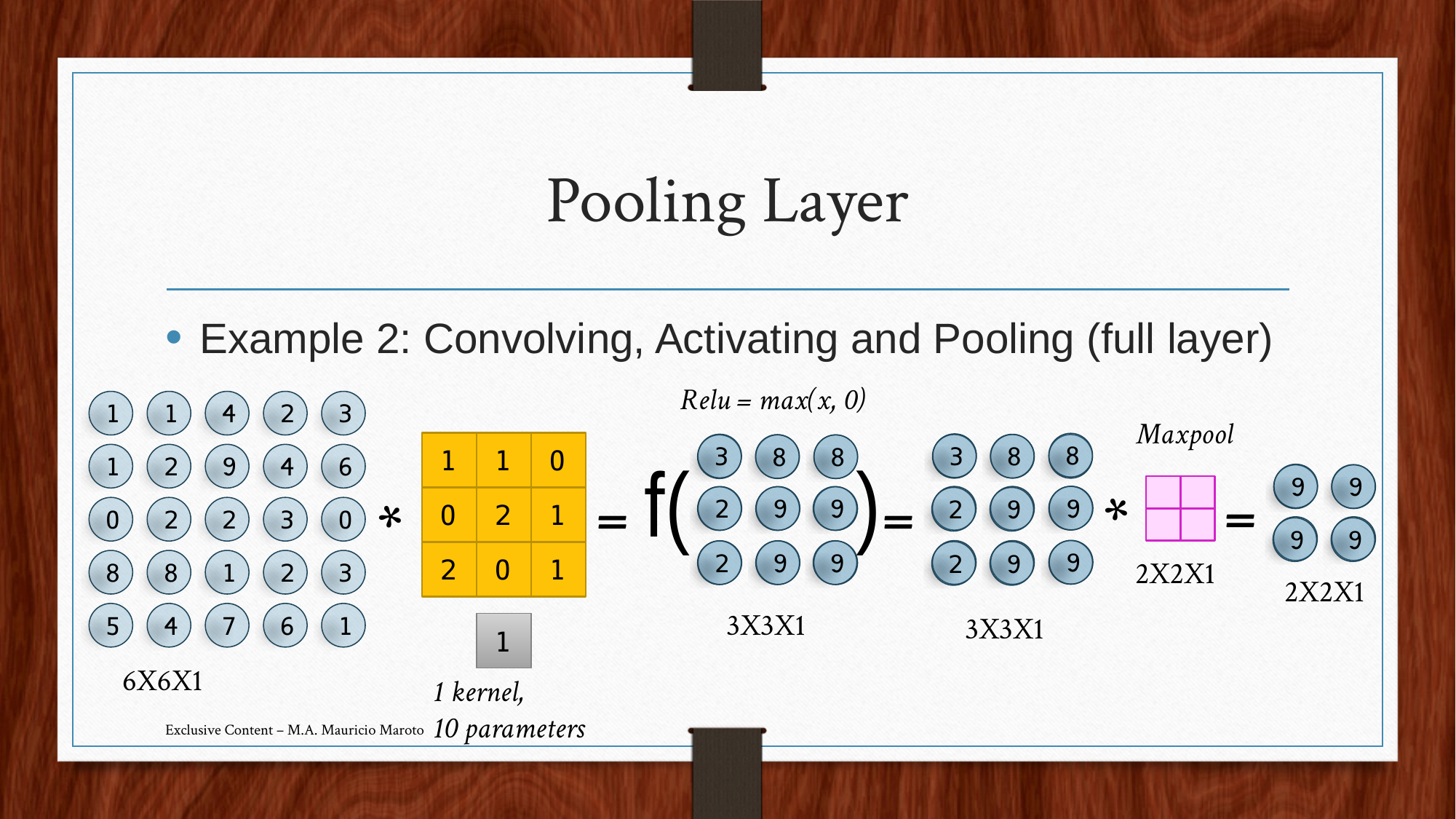

# Pooling Layer
Example 2: Convolving, Activating and Pooling (full layer)
Relu = max(x, 0)
1
1
4
2
3
Maxpool
1
1
0
0
2
1
2
0
1
1
8
3
3
8

8

8
f(        )
1
2
9
4
6
9
9

=
=
=
*

*
9

2
9
9

2
9
0
2
2
3
0

9
9
9

2
9
9

2
9
2X2X1
8
8
1
2
3
2X2X1
3X3X1
5
4
7
6
1
3X3X1
6X6X1
1 kernel,
10 parameters
Exclusive Content – M.A. Mauricio Maroto